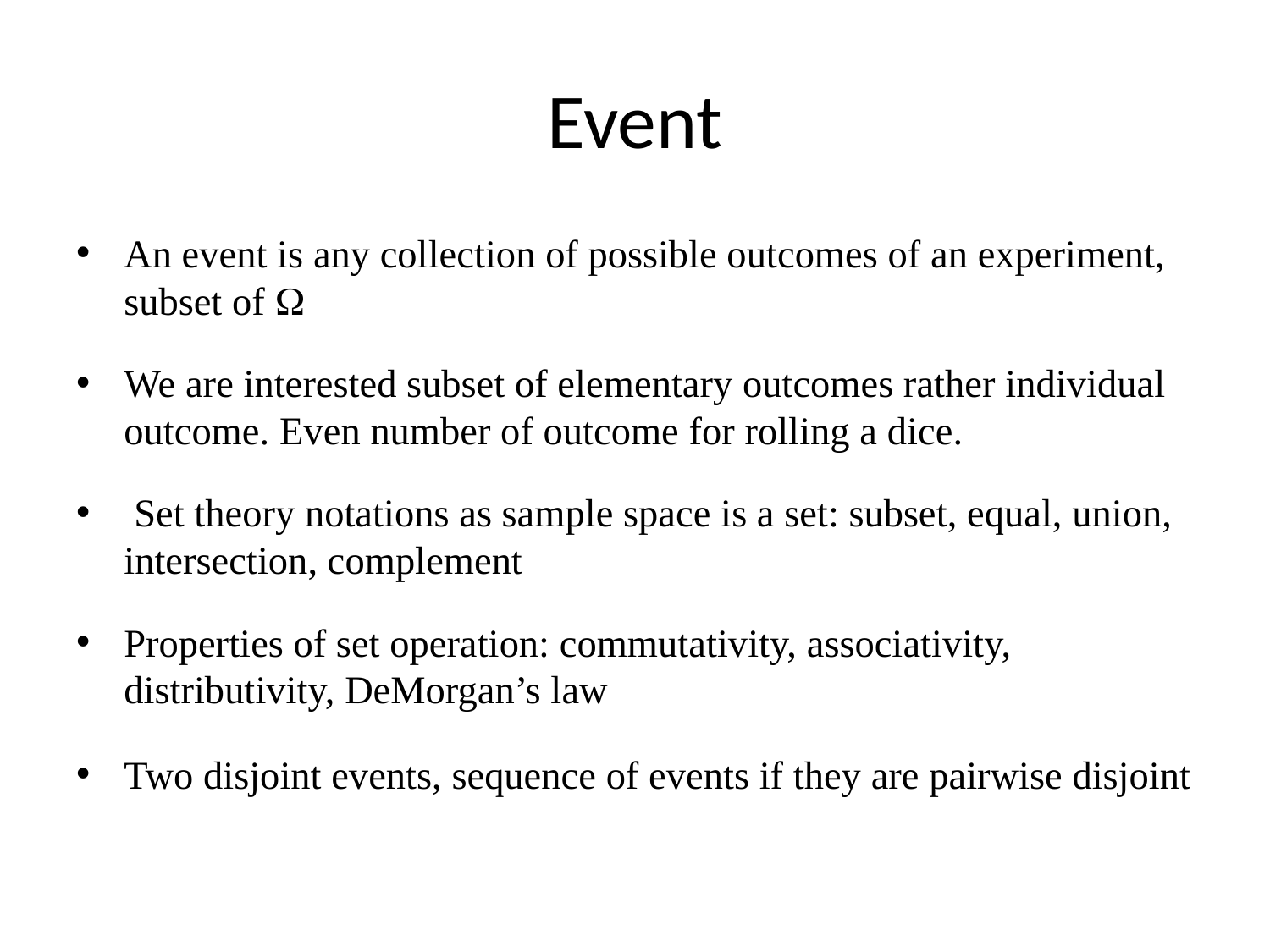

# Event
An event is any collection of possible outcomes of an experiment, subset of Ω

We are interested subset of elementary outcomes rather individual outcome. Even number of outcome for rolling a dice.

 Set theory notations as sample space is a set: subset, equal, union, intersection, complement

Properties of set operation: commutativity, associativity, distributivity, DeMorgan’s law

Two disjoint events, sequence of events if they are pairwise disjoint